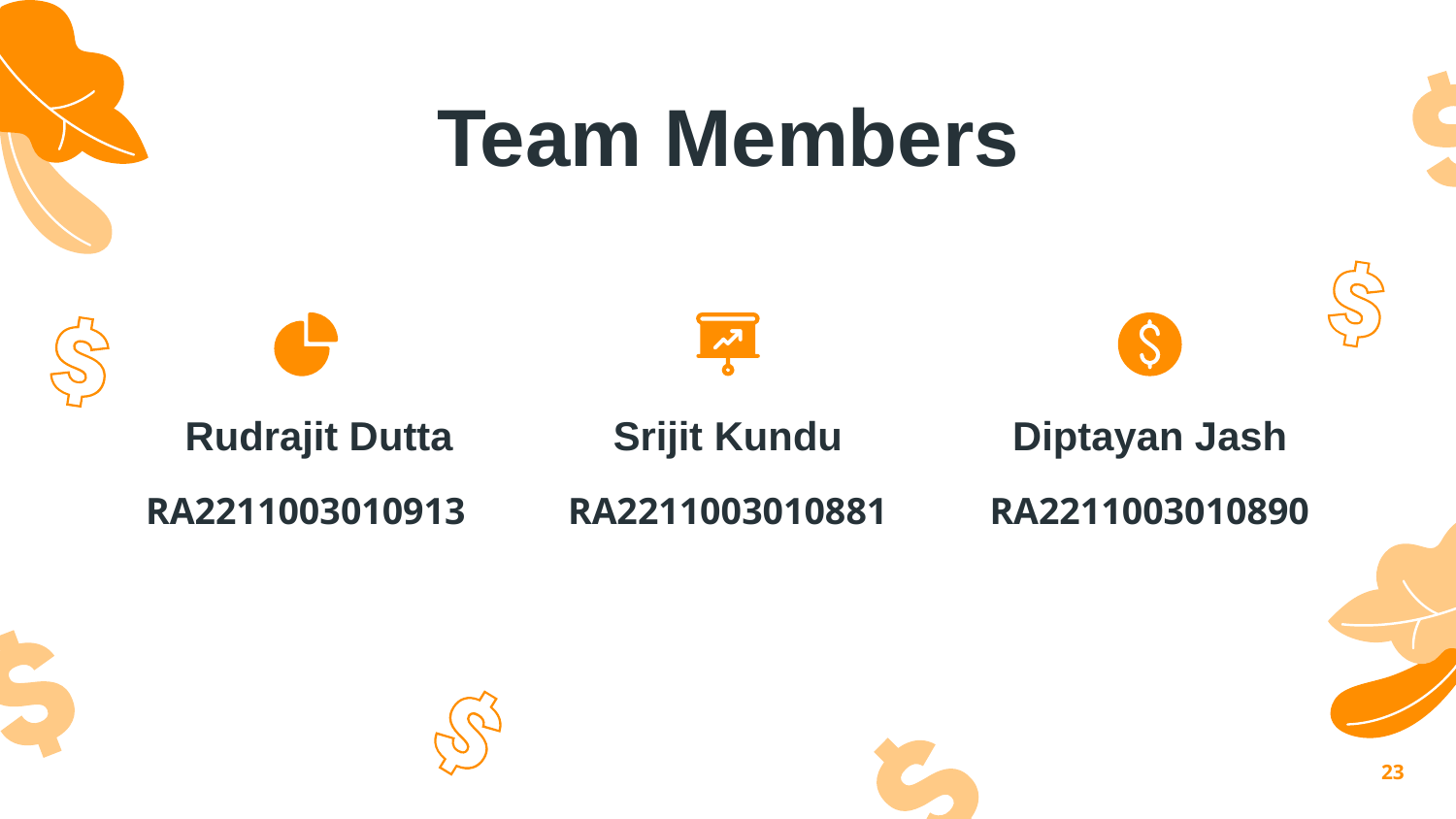

Team Members

Rudrajit Dutta
Srijit Kundu
# Diptayan Jash
RA2211003010913
RA2211003010881
RA2211003010890

23